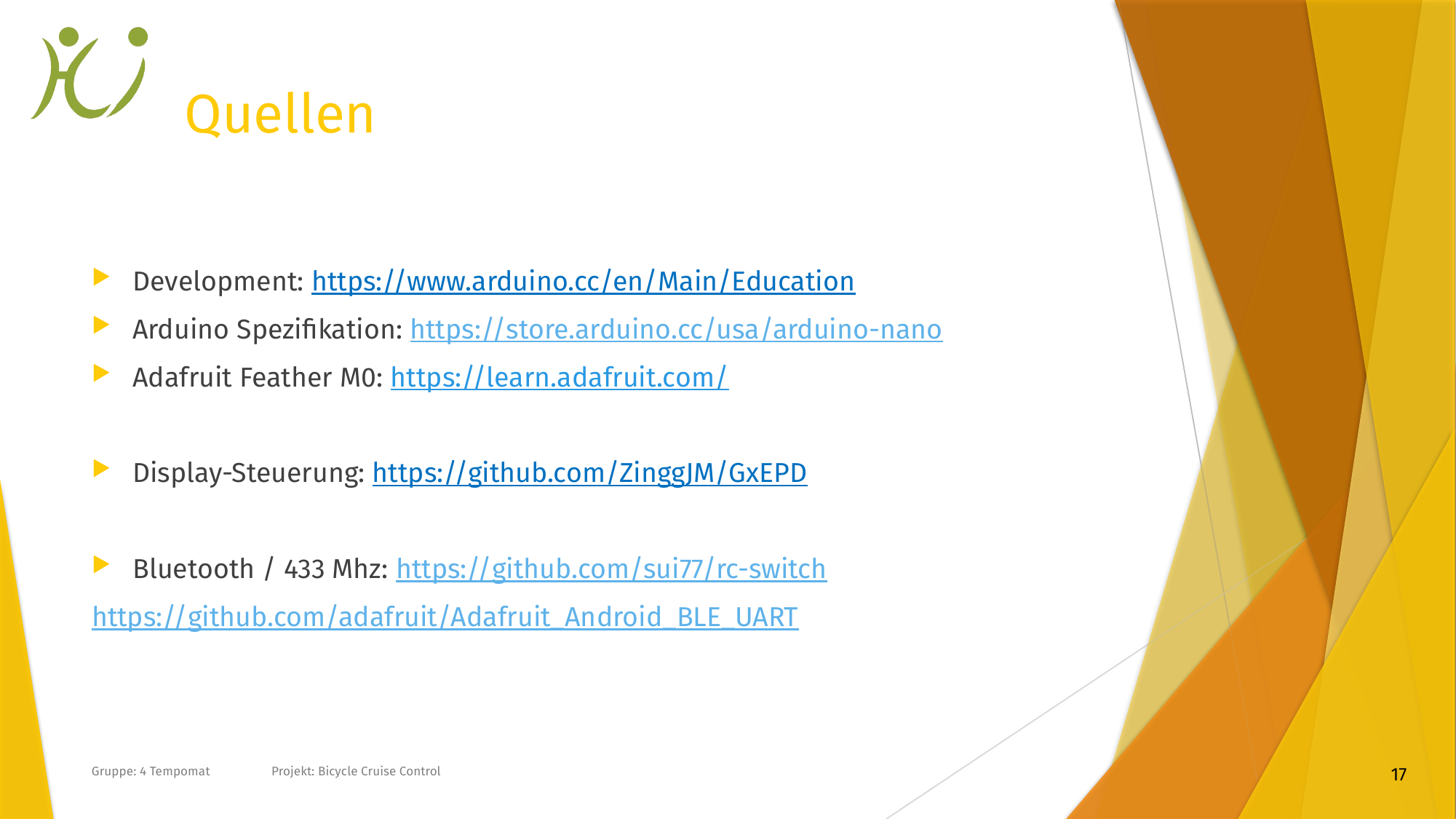

# Quellen
Development: https://www.arduino.cc/en/Main/Education
Arduino Spezifikation: https://store.arduino.cc/usa/arduino-nano
Adafruit Feather M0: https://learn.adafruit.com/

Display-Steuerung: https://github.com/ZinggJM/GxEPD

Bluetooth / 433 Mhz: https://github.com/sui77/rc-switch
https://github.com/adafruit/Adafruit_Android_BLE_UART